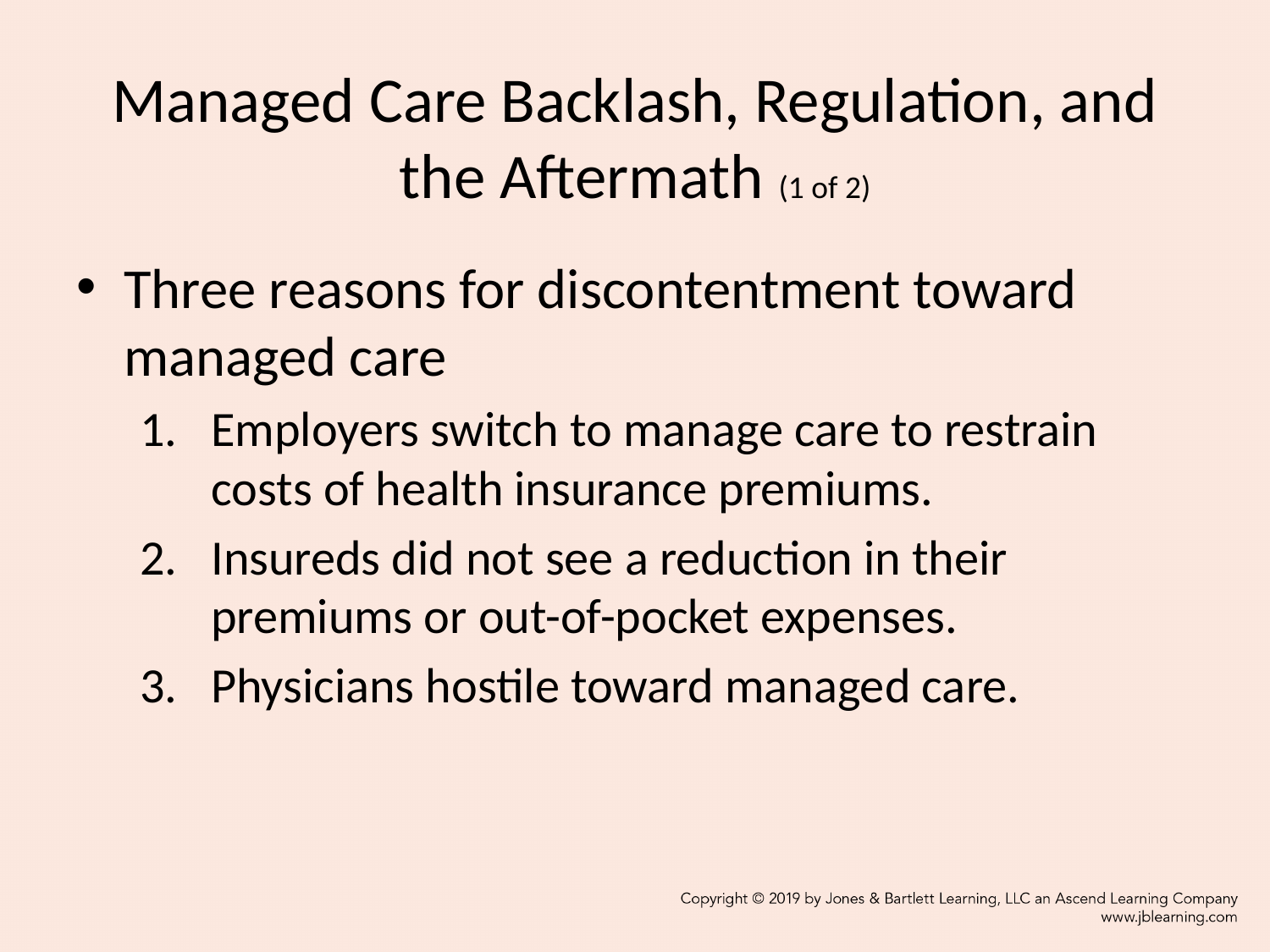

# Managed Care Backlash, Regulation, and the Aftermath (1 of 2)
Three reasons for discontentment toward managed care
Employers switch to manage care to restrain costs of health insurance premiums.
Insureds did not see a reduction in their premiums or out-of-pocket expenses.
Physicians hostile toward managed care.